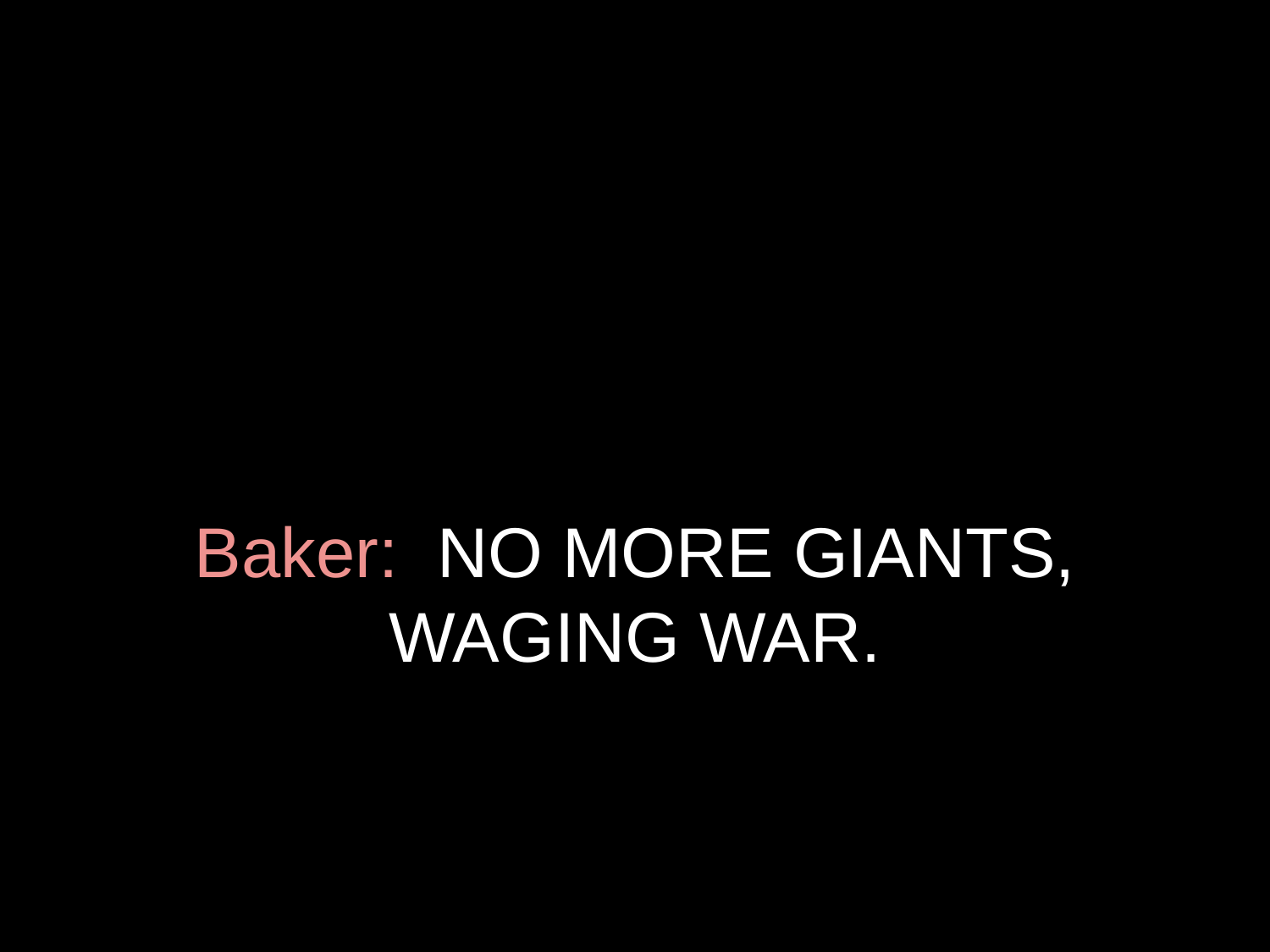

# Baker:  NO MORE GIANTS, WAGING WAR.